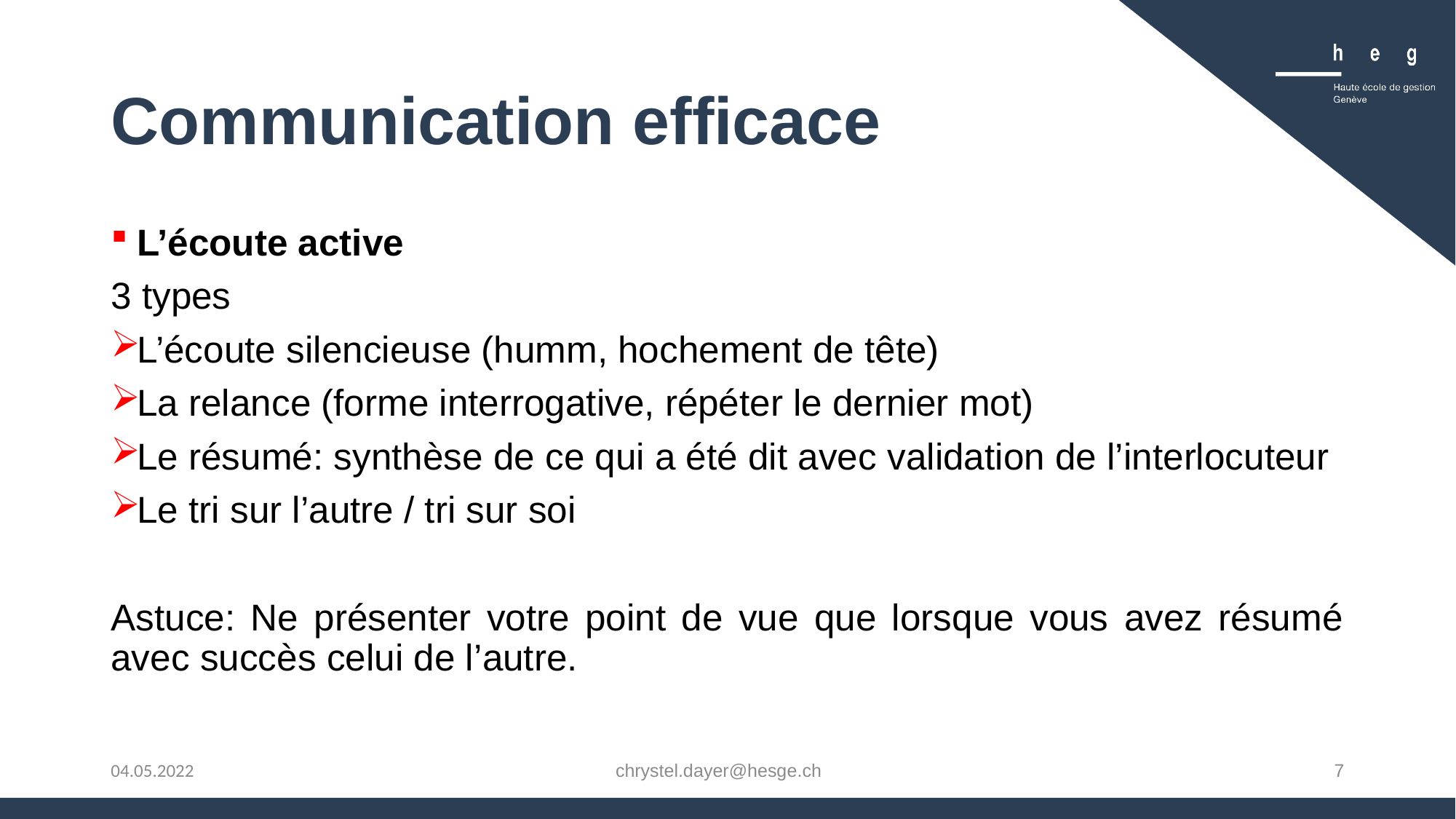

# Communication efficace
L’écoute active
3 types
L’écoute silencieuse (humm, hochement de tête)
La relance (forme interrogative, répéter le dernier mot)
Le résumé: synthèse de ce qui a été dit avec validation de l’interlocuteur
Le tri sur l’autre / tri sur soi

Astuce: Ne présenter votre point de vue que lorsque vous avez résumé avec succès celui de l’autre.
chrystel.dayer@hesge.ch
7